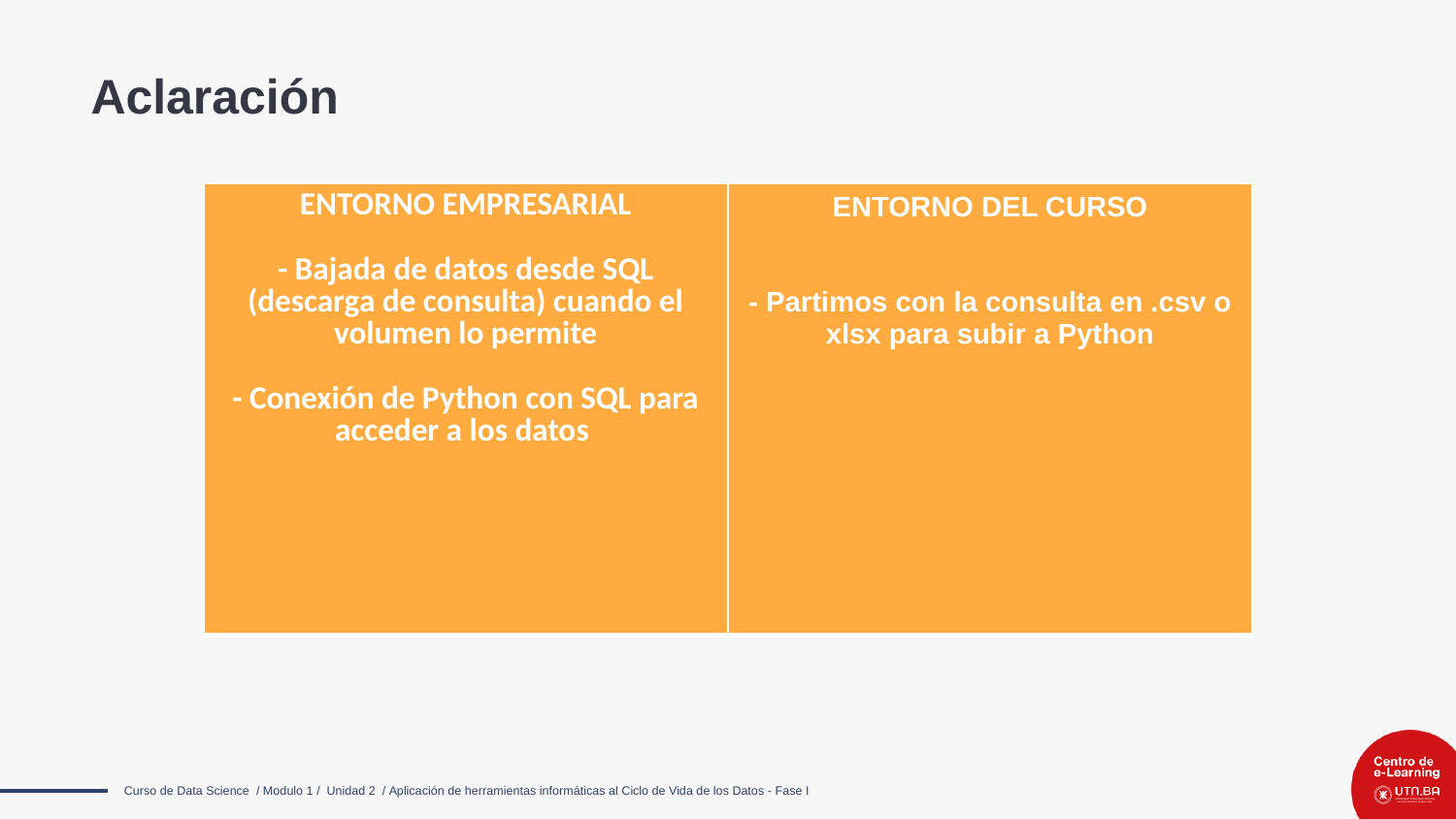

Aclaración

| ENTORNO EMPRESARIAL - Bajada de datos desde SQL (descarga de consulta) cuando el volumen lo permite - Conexión de Python con SQL para acceder a los datos | ENTORNO DEL CURSO - Partimos con la consulta en .csv o xlsx para subir a Python |
| --- | --- |
Curso de Data Science  / Modulo 1 /  Unidad 2  / Aplicación de herramientas informáticas al Ciclo de Vida de los Datos - Fase I